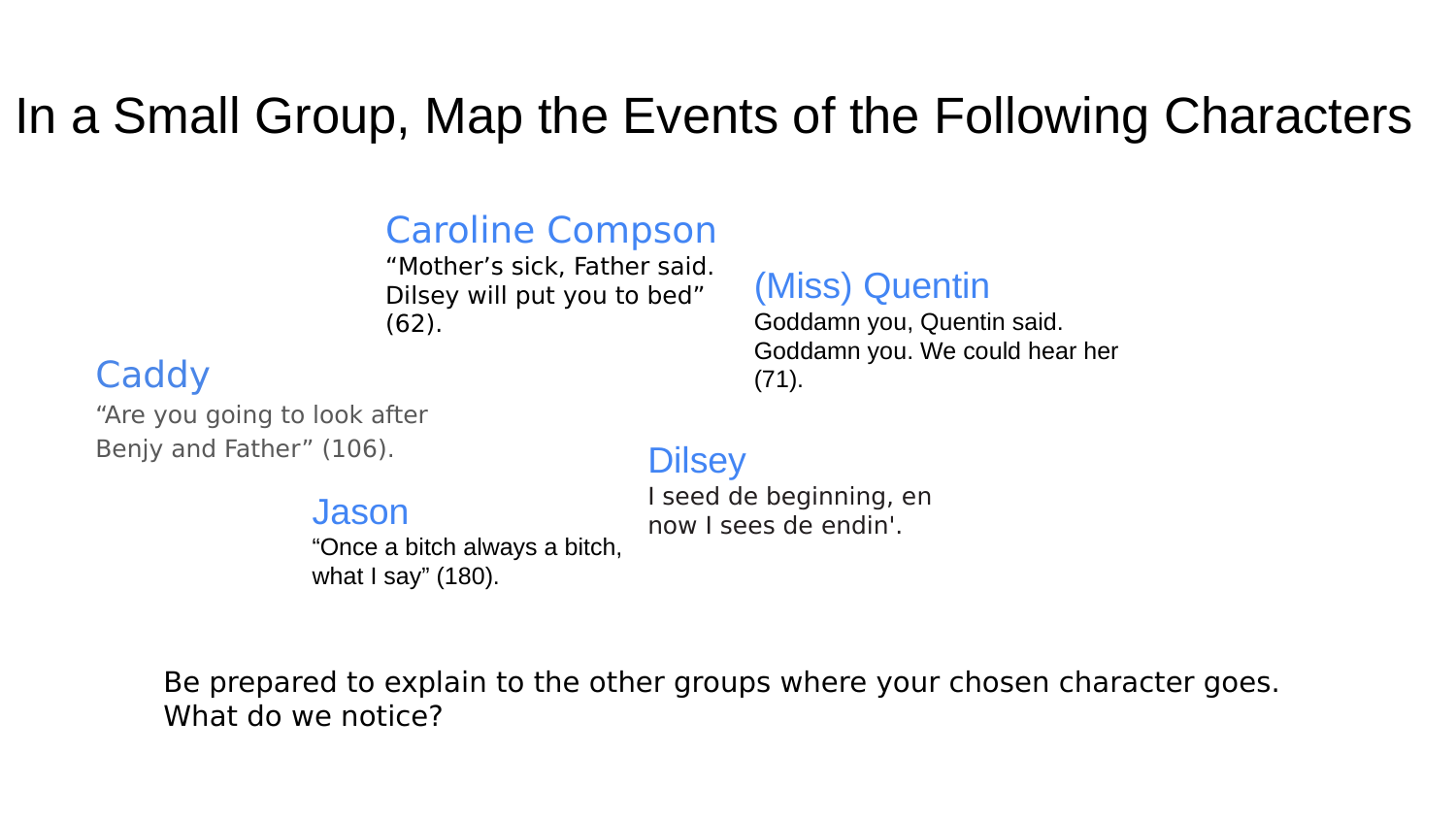

# In a Small Group, Map the Events of the Following Characters
Caroline Compson
“Mother’s sick, Father said. Dilsey will put you to bed” (62).
(Miss) Quentin
Goddamn you, Quentin said. Goddamn you. We could hear her (71).
Caddy
“Are you going to look after Benjy and Father” (106).
Dilsey
I seed de beginning, en now I sees de endin'.
Jason
“Once a bitch always a bitch, what I say” (180).
Be prepared to explain to the other groups where your chosen character goes. What do we notice?